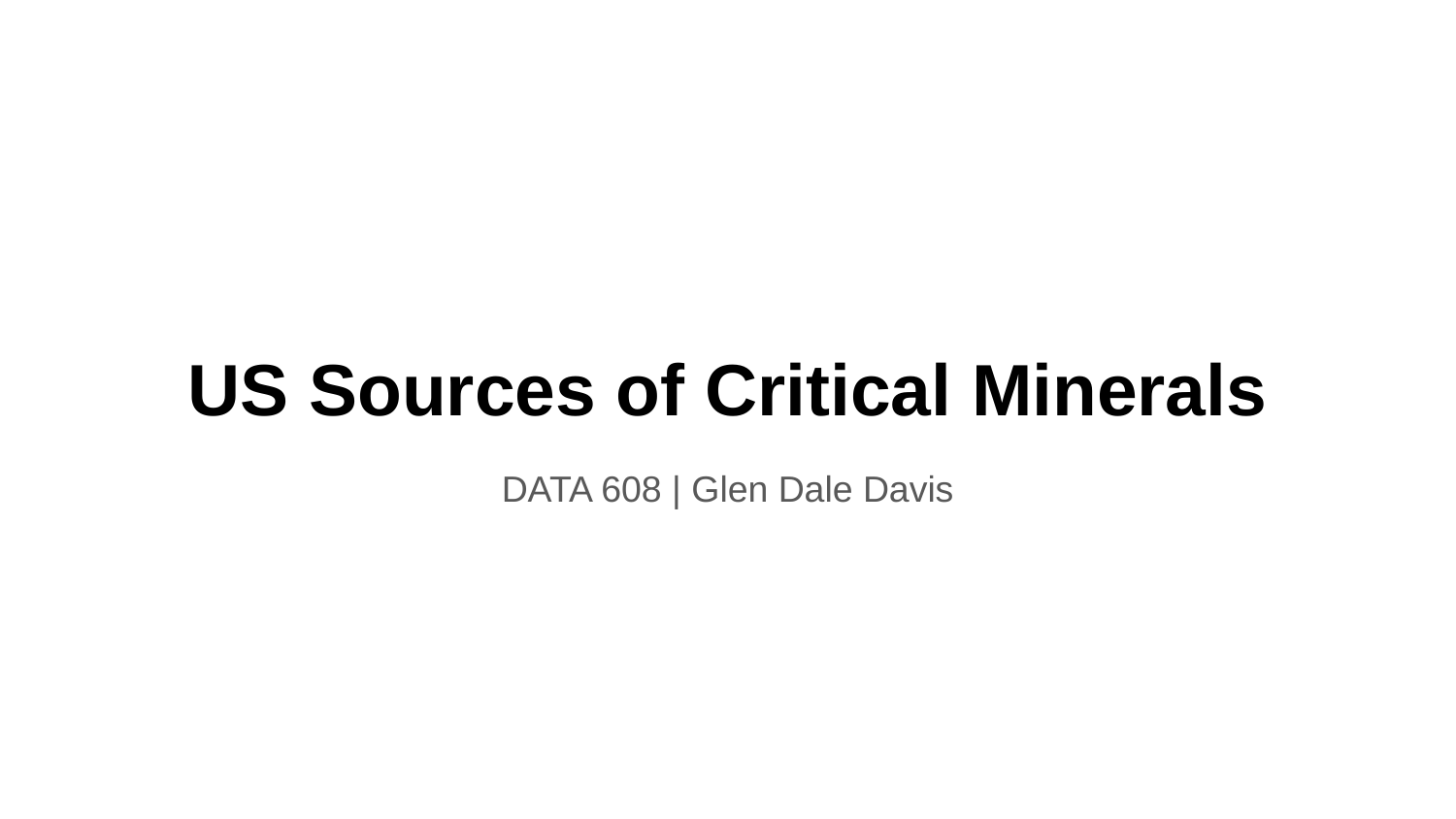

# US Sources of Critical Minerals
DATA 608 | Glen Dale Davis